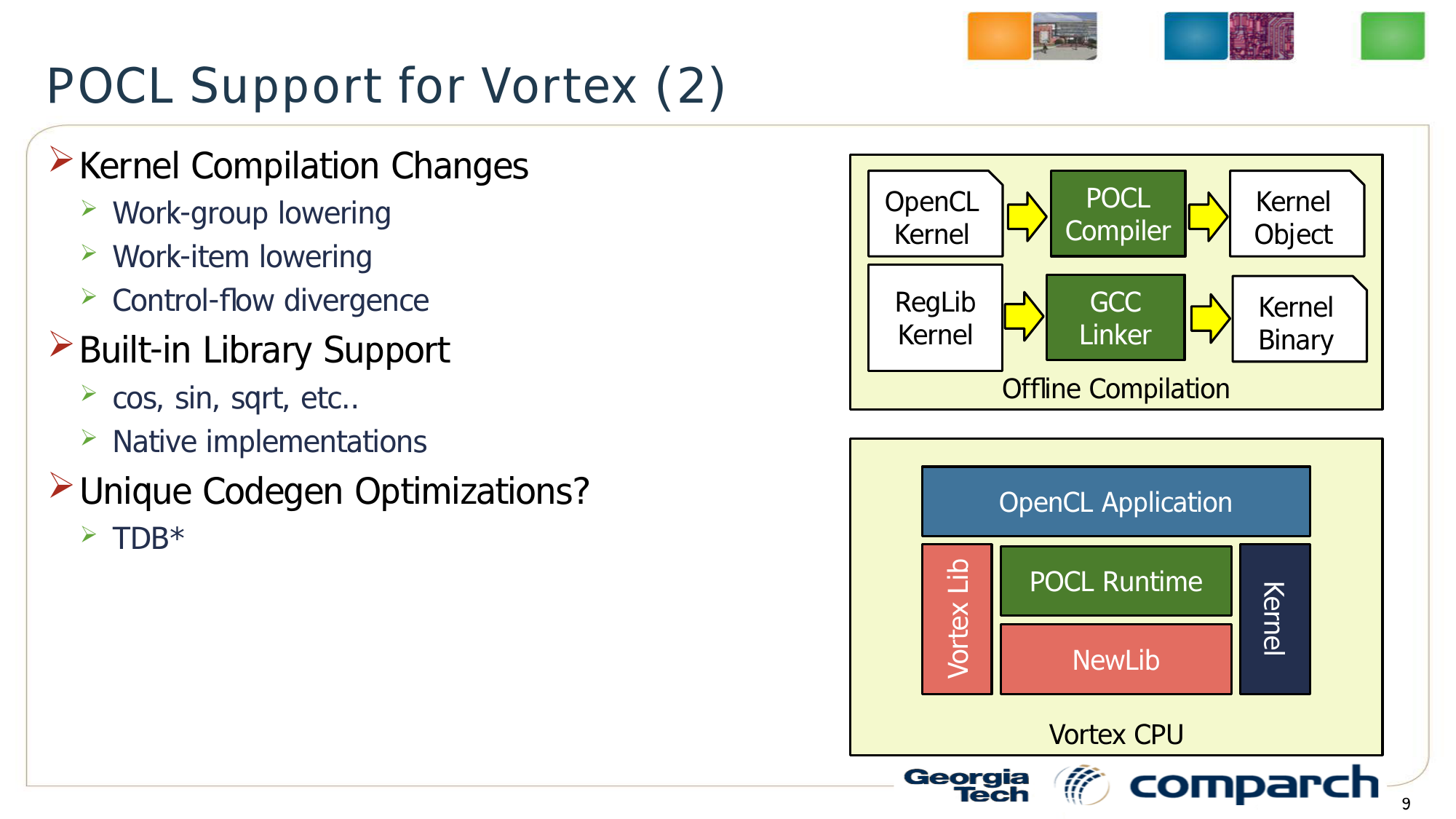

# POCL Support for Vortex (2)
Kernel Compilation Changes
Work-group lowering
Work-item lowering
Control-flow divergence
Built-in Library Support
cos, sin, sqrt, etc..
Native implementations
Unique Codegen Optimizations?
TDB*

Offline Compilation
OpenCLKernel
Kernel
Object
POCL Compiler

RegLib
Kernel
GCC Linker
Kernel
Binary

Vortex CPU
OpenCL Application
POCL Runtime
Vortex Lib
Kernel
NewLib

9